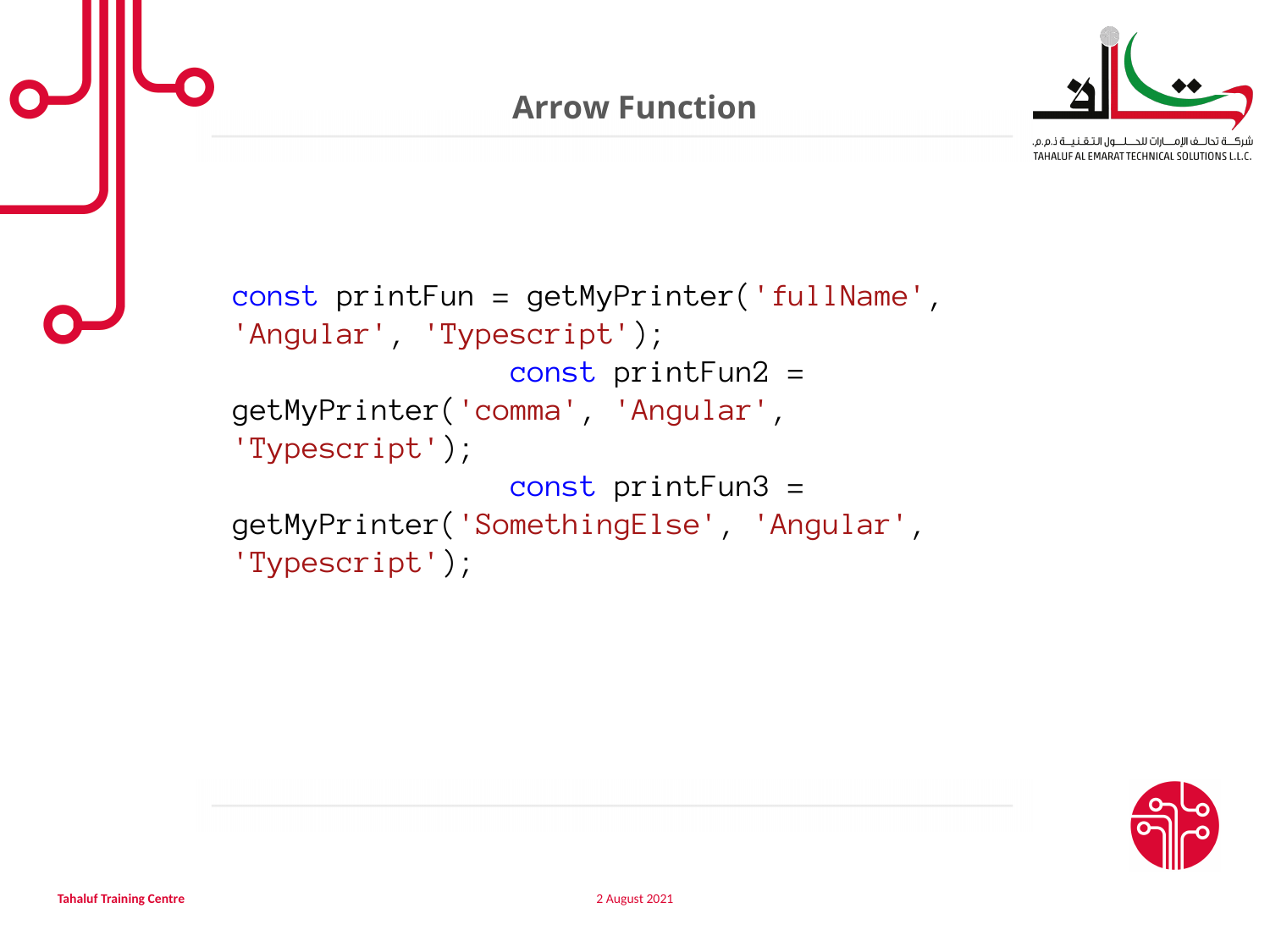

Arrow Function
const printFun = getMyPrinter('fullName', 'Angular', 'Typescript');
                const printFun2 = getMyPrinter('comma', 'Angular', 'Typescript');
                const printFun3 = getMyPrinter('SomethingElse', 'Angular', 'Typescript');